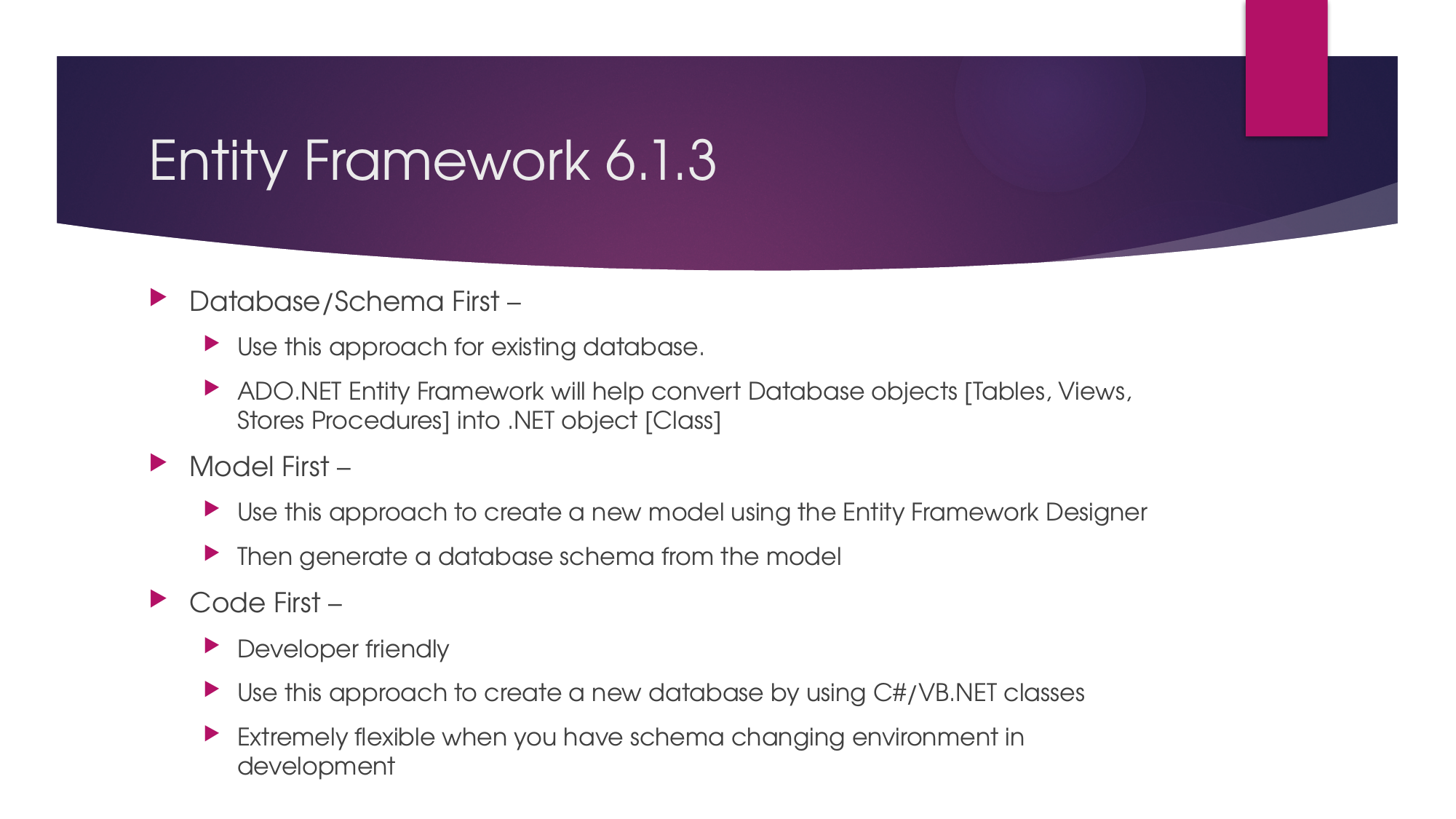

# Entity Framework 6.1.3
Database/Schema First –
Use this approach for existing database.
ADO.NET Entity Framework will help convert Database objects [Tables, Views, Stores Procedures] into .NET object [Class]
Model First –
Use this approach to create a new model using the Entity Framework Designer
Then generate a database schema from the model
Code First –
Developer friendly
Use this approach to create a new database by using C#/VB.NET classes
Extremely flexible when you have schema changing environment in development